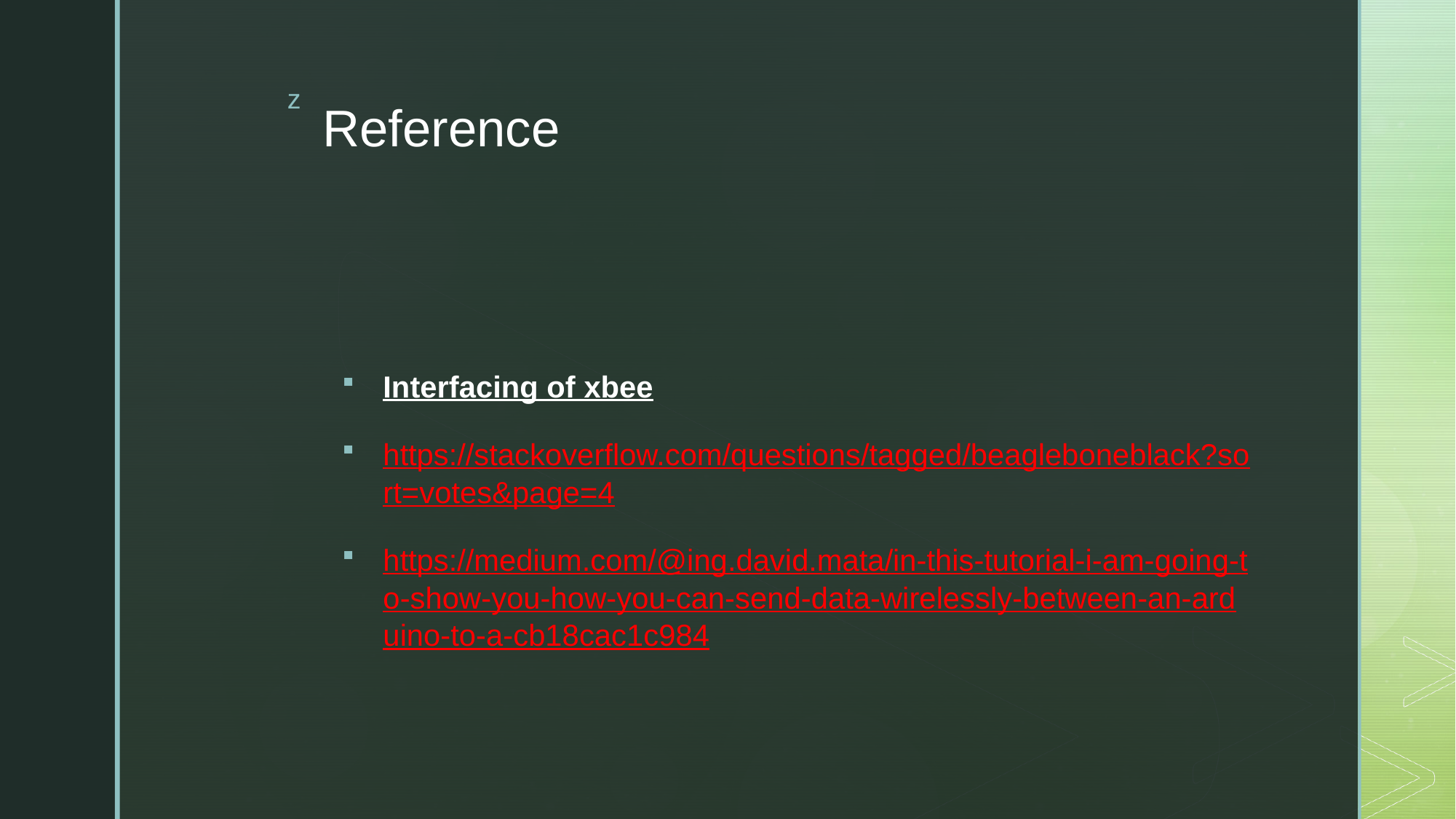

# Reference
Interfacing of xbee
https://stackoverflow.com/questions/tagged/beagleboneblack?sort=votes&page=4
https://medium.com/@ing.david.mata/in-this-tutorial-i-am-going-to-show-you-how-you-can-send-data-wirelessly-between-an-arduino-to-a-cb18cac1c984